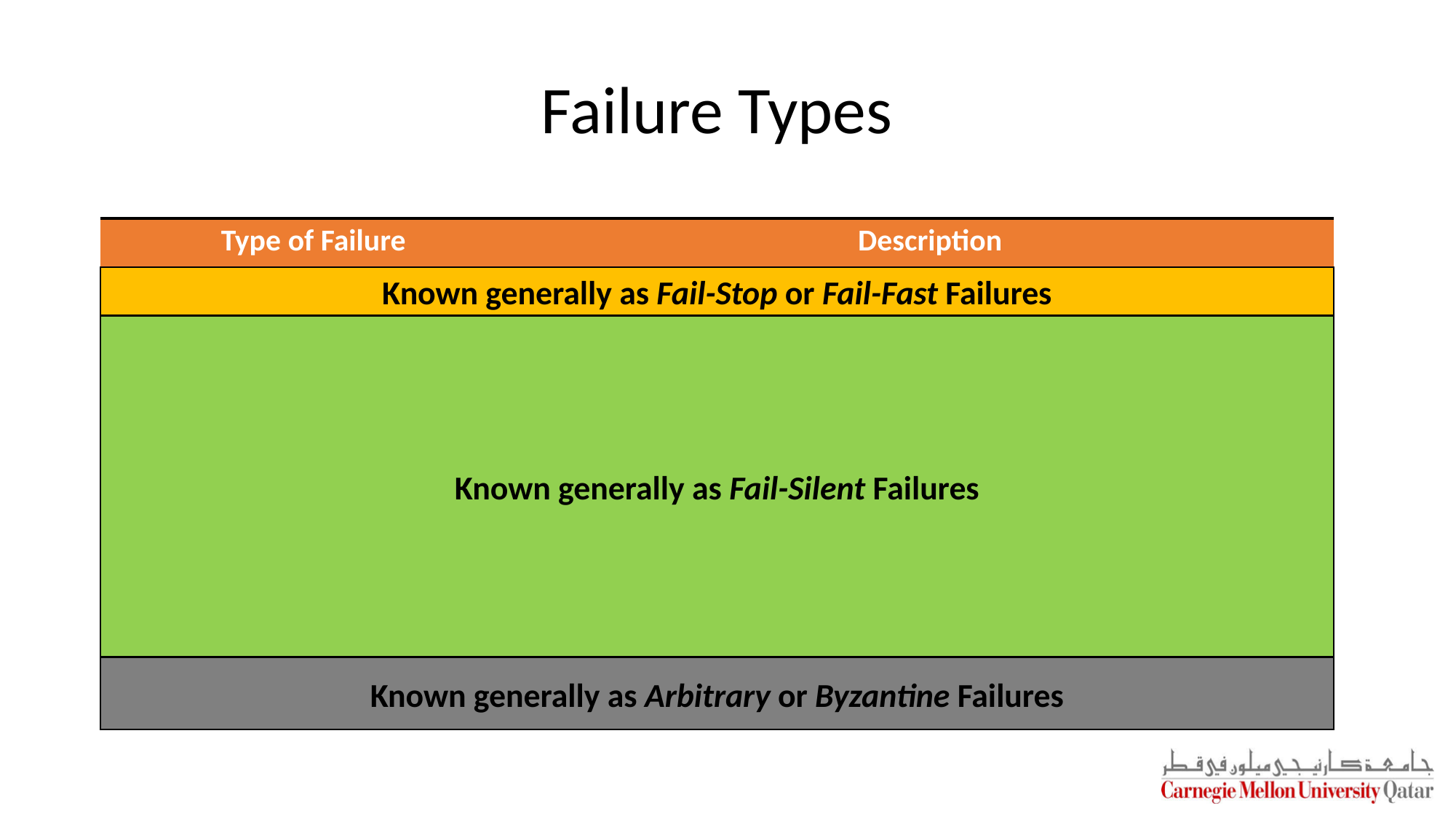

# Failure Types
| Type of Failure | Description |
| --- | --- |
| Crash Failure | A server halts, but was working correctly until it stopped |
| Omission Failure Receive Omission Send Omission | A server fails to respond to incoming requests A server fails to receive incoming messages A server fails to send messages |
| Timing Failure | A server’s response lies outside the specified time interval |
| Response Failure Value Failure State Transition Failure | A server’s response is incorrect The value of the response is wrong The server deviates from the correct flow of control |
| Byzantine Failure | A server may produce arbitrary responses at arbitrary times |
| Type of Failure | Description |
| --- | --- |
| Crash Failure | A server halts, but was working correctly until it stopped |
| Omission Failure Receive Omission Send Omission | A server fails to respond to incoming requests A server fails to receive incoming messages A server fails to send messages |
| Timing Failure | A server’s response lies outside the specified time interval |
| Response Failure Value Failure State Transition Failure | A server’s response is incorrect The value of the response is wrong The server deviates from the correct flow of control |
| Arbitrary Failure | A server may produce arbitrary responses at arbitrary times |
| Type of Failure | Description |
| --- | --- |
| Crash Failure | A server halts, but was working correctly until it stopped |
| Omission Failure Receive Omission Send Omission | A server fails to respond to incoming requests A server fails to receive incoming messages A server fails to send messages |
| Timing Failure | A server’s response lies outside the specified time interval |
| Response Failure Value Failure State Transition Failure | A server’s response is incorrect The value of the response is wrong The server deviates from the correct flow of control |
| Byzantine Failure | A server may produce arbitrary responses at arbitrary times |
| Type of Failure | Description |
| --- | --- |
| Crash Failure | A server halts, but was working correctly until it stopped |
| Omission Failure Receive Omission Send Omission | A server fails to respond to incoming requests A server fails to receive incoming messages A server fails to send messages |
| Timing Failure | A server’s response lies outside the specified time interval |
| Response Failure Value Failure State Transition Failure | A server’s response is incorrect The value of the response is wrong The server deviates from the correct flow of control |
| Byzantine Failure | A server may produce arbitrary responses at arbitrary times |
| Type of Failure | Description |
| --- | --- |
| Crash Failure | A server halts, but was working correctly until it stopped |
| Omission Failure Receive Omission Send Omission | A server fails to respond to incoming requests A server fails to receive incoming messages A server fails to send messages |
| Timing Failure | A server’s response lies outside the specified time interval |
| Response Failure Value Failure State Transition Failure | A server’s response is incorrect The value of the response is wrong The server deviates from the correct flow of control |
| Byzantine Failure | A server may produce arbitrary responses at arbitrary times |
| Type of Failure | Description |
| --- | --- |
| Crash Failure | A server halts, but was working correctly until it stopped |
| Omission Failure Receive Omission Send Omission | A server fails to respond to incoming requests A server fails to receive incoming messages A server fails to send messages |
| Timing Failure | A server’s response lies outside the specified time interval |
| Response Failure Value Failure State Transition Failure | A server’s response is incorrect The value of the response is wrong The server deviates from the correct flow of control |
| Byzantine Failure | A server may produce arbitrary responses at arbitrary times |
| Type of Failure | Description |
| --- | --- |
| Crash Failure | A server halts, but was working correctly until it stopped |
| Omission Failure Receive Omission Send Omission | A server fails to respond to incoming requests A server fails to receive incoming messages A server fails to send messages |
| Timing Failure | A server’s response lies outside the specified time interval |
| Response Failure Value Failure State Transition Failure | A server’s response is incorrect The value of the response is wrong The server deviates from the correct flow of control |
| Byzantine Failure | A server may produce arbitrary responses at arbitrary times |
| Type of Failure | Description |
| --- | --- |
| Crash Failure | A server halts, but was working correctly until it stopped |
| Omission Failure Receive Omission Send Omission | A server fails to respond to incoming requests A server fails to receive incoming messages A server fails to send messages |
| Timing Failure | A server’s response lies outside the specified time interval |
| Response Failure Value Failure State Transition Failure | A server’s response is incorrect The value of the response is wrong The server deviates from the correct flow of control |
| Byzantine Failure | A server may produce arbitrary responses at arbitrary times |
| Type of Failure | Description |
| --- | --- |
| Crash Failure | A server halts, but was working correctly until it stopped |
| Omission Failure Receive Omission Send Omission | A server fails to respond to incoming requests A server fails to receive incoming messages A server fails to send messages |
| Timing Failure | A server’s response lies outside the specified time interval |
| Response Failure Value Failure State Transition Failure | A server’s response is incorrect The value of the response is wrong The server deviates from the correct flow of control |
| Byzantine Failure | A server may produce arbitrary responses at arbitrary times |
Known generally as Fail-Stop or Fail-Fast Failures
Known generally as Fail-Silent Failures
Known generally as Arbitrary or Byzantine Failures